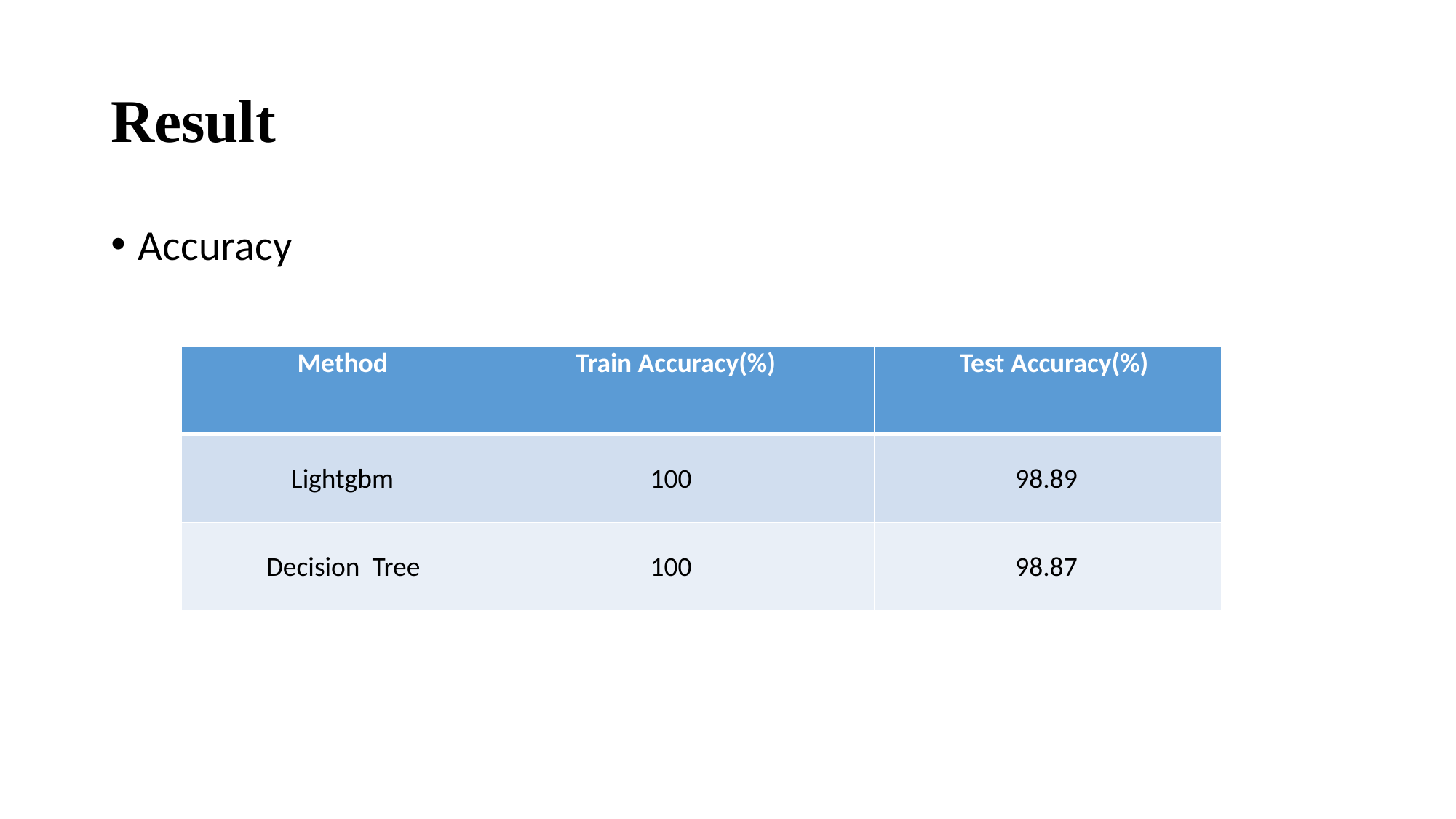

# Result
Accuracy
| Method | Train Accuracy(%) | Test Accuracy(%) |
| --- | --- | --- |
| Lightgbm | 100 | 98.89 |
| Decision Tree | 100 | 98.87 |